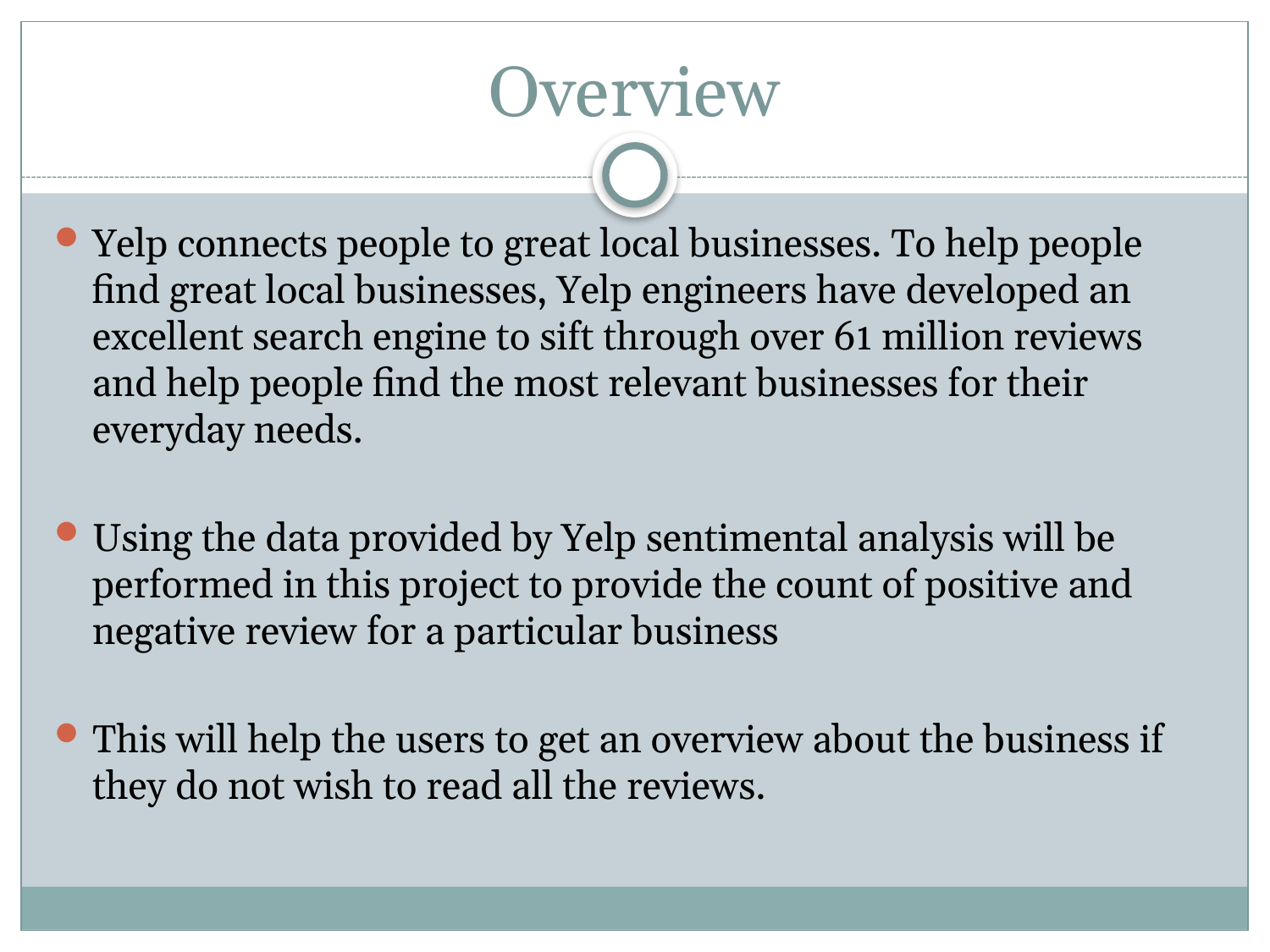

# Overview
Yelp connects people to great local businesses. To help people find great local businesses, Yelp engineers have developed an excellent search engine to sift through over 61 million reviews and help people find the most relevant businesses for their everyday needs.

Using the data provided by Yelp sentimental analysis will be performed in this project to provide the count of positive and negative review for a particular business

This will help the users to get an overview about the business if they do not wish to read all the reviews.